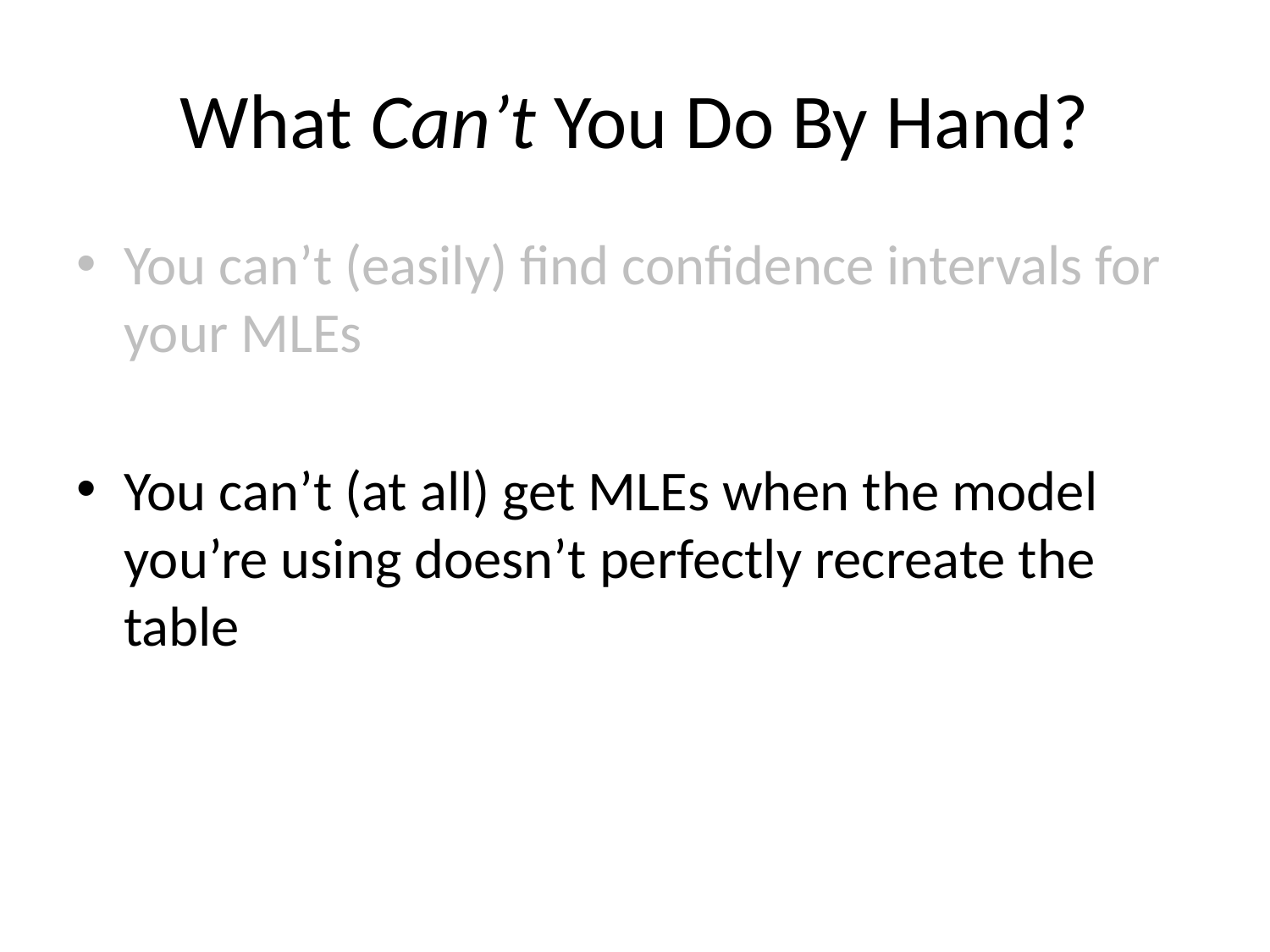

# What Can’t You Do By Hand?
You can’t (easily) find confidence intervals for your MLEs

You can’t (at all) get MLEs when the model you’re using doesn’t perfectly recreate the table